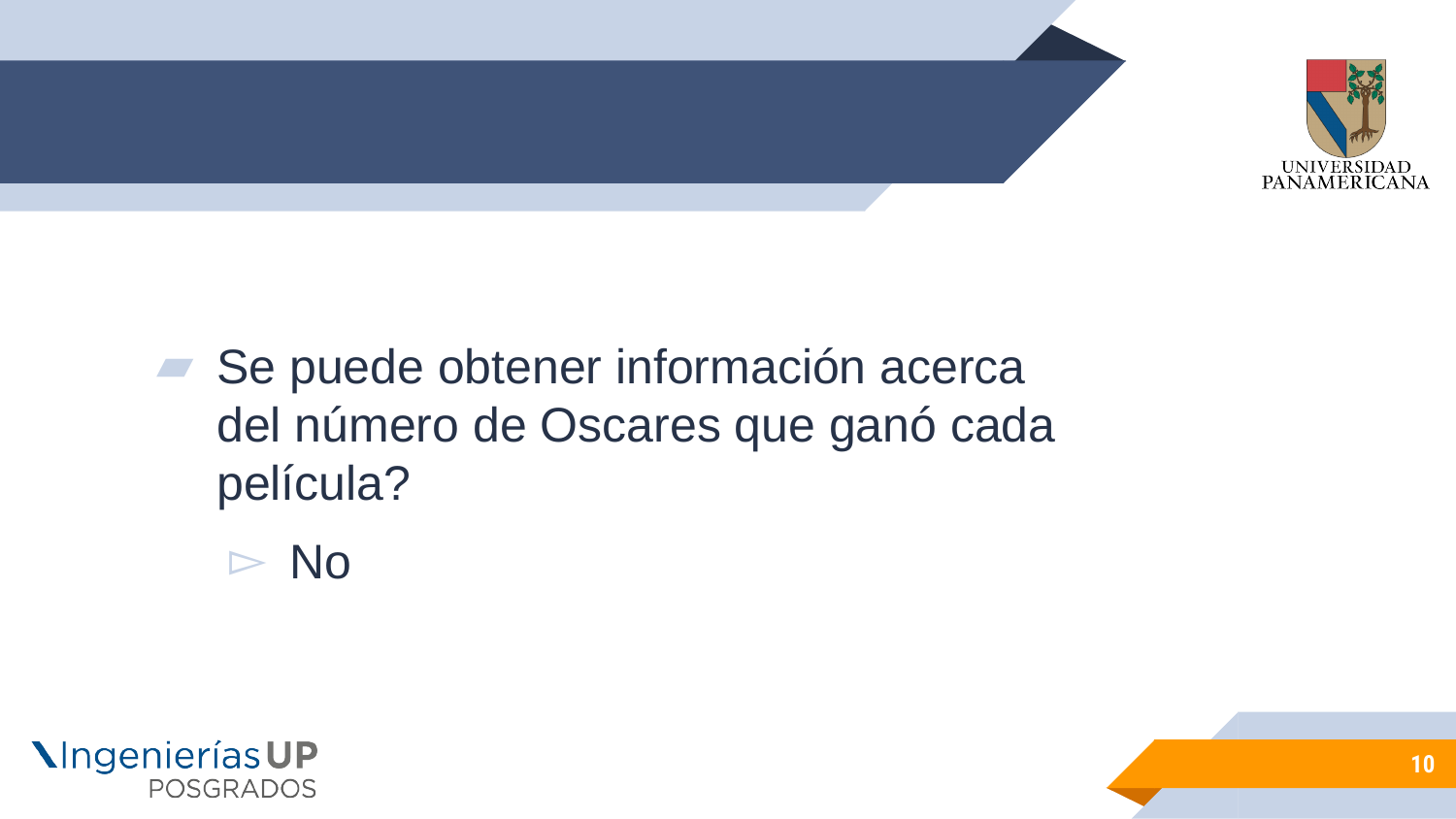

#
Se puede obtener información acerca del número de Oscares que ganó cada película?
No
10